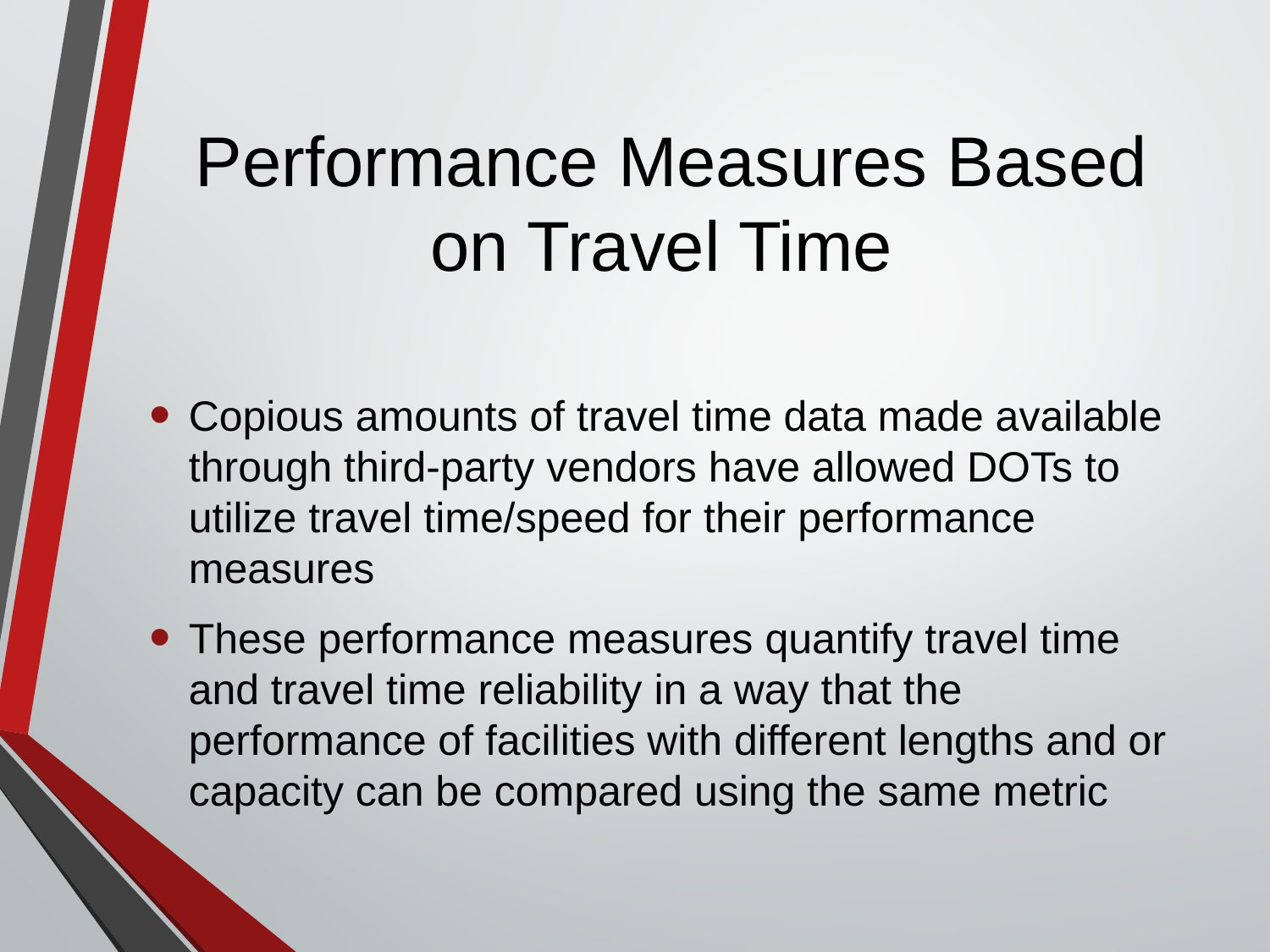

# Performance Measures Based on Travel Time
Copious amounts of travel time data made available through third-party vendors have allowed DOTs to utilize travel time/speed for their performance measures
These performance measures quantify travel time and travel time reliability in a way that the performance of facilities with different lengths and or capacity can be compared using the same metric